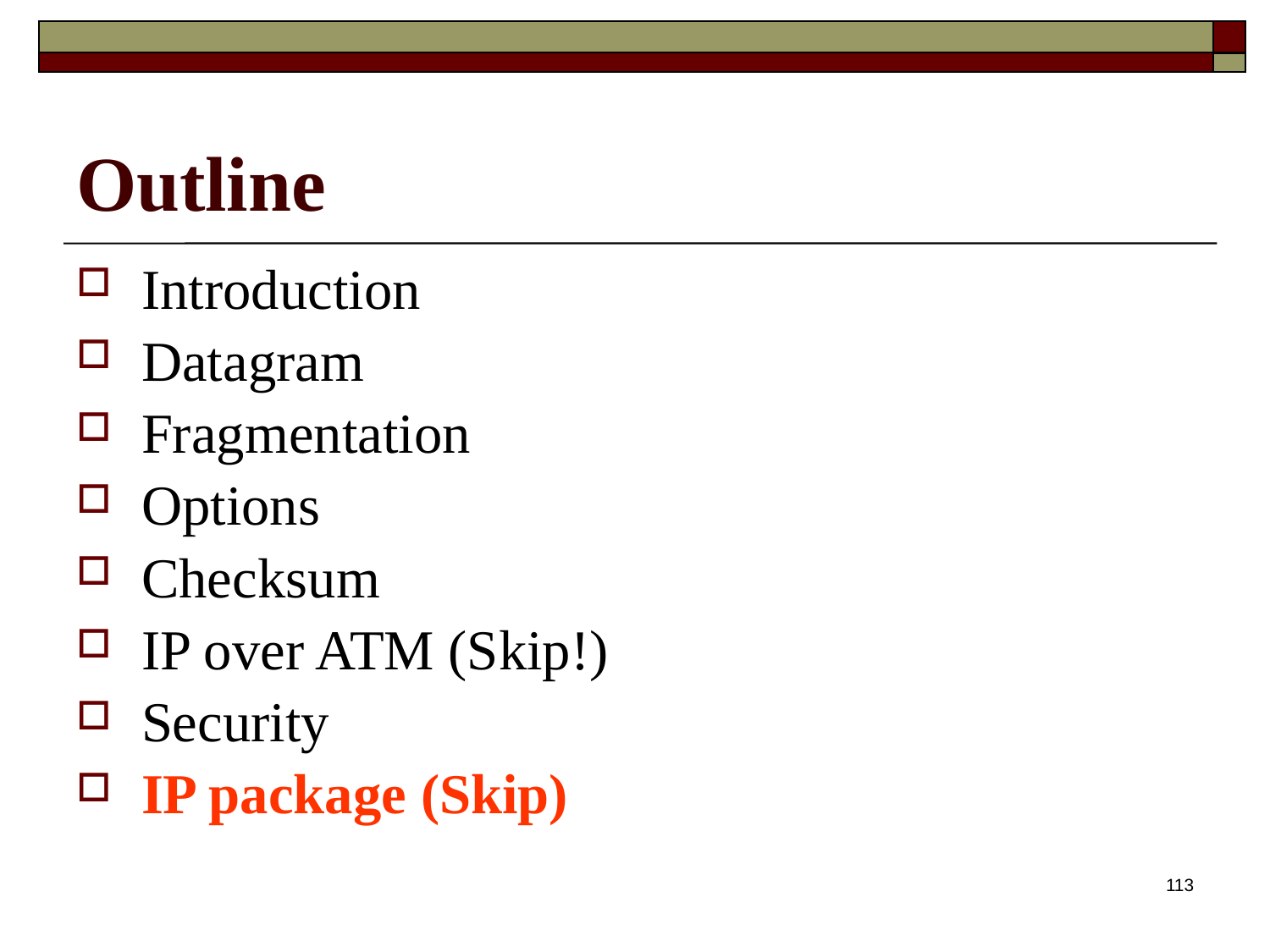

Outline
Introduction
Datagram
Fragmentation
Options
Checksum
IP over ATM (Skip!)
Security
IP package (Skip)
113